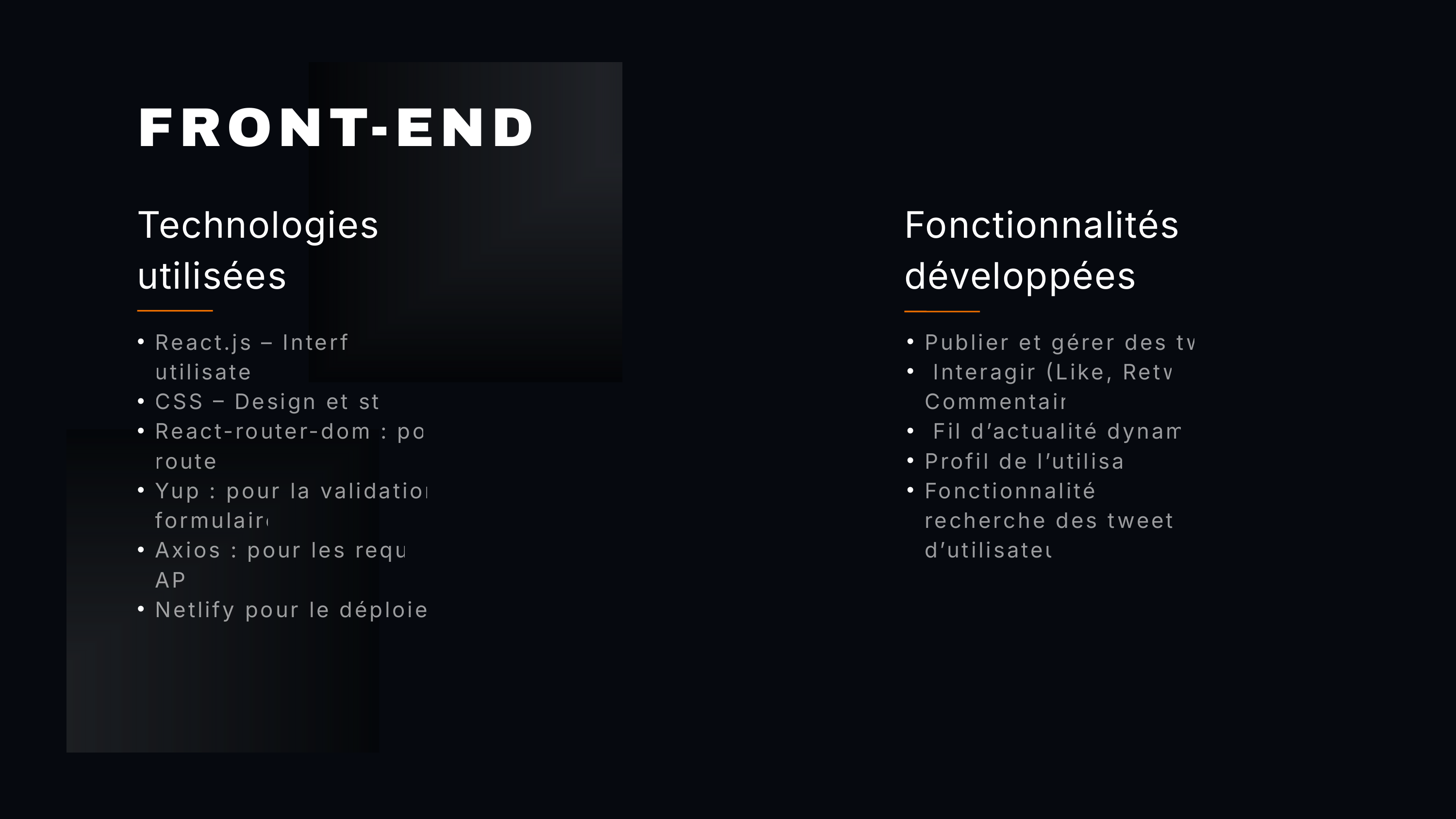

FRONT-END
Technologies utilisées
Fonctionnalités développées

React.js – Interface utilisateur
CSS – Design et styles
React-router-dom : pour le router
Yup : pour la validation des formulaires
Axios : pour les requêtes API
Netlify pour le déploiement
Publier et gérer des tweets
 Interagir (Like, Retweet, Commentaire)
 Fil d’actualité dynamique
Profil de l’utilisateur
Fonctionnalité de recherche des tweets ou d’utilisateurs